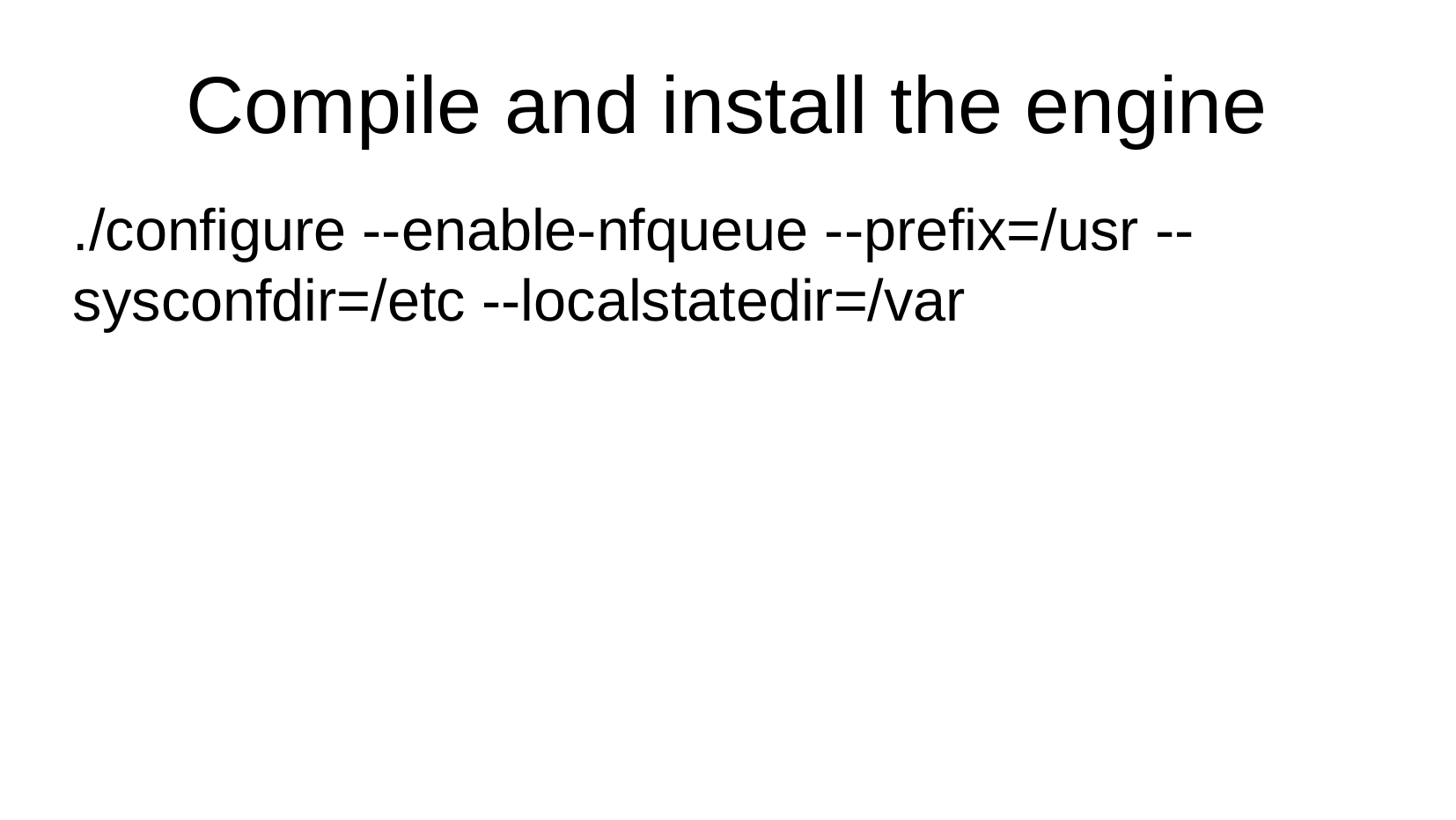

Compile and install the engine
./configure --enable-nfqueue --prefix=/usr --sysconfdir=/etc --localstatedir=/var